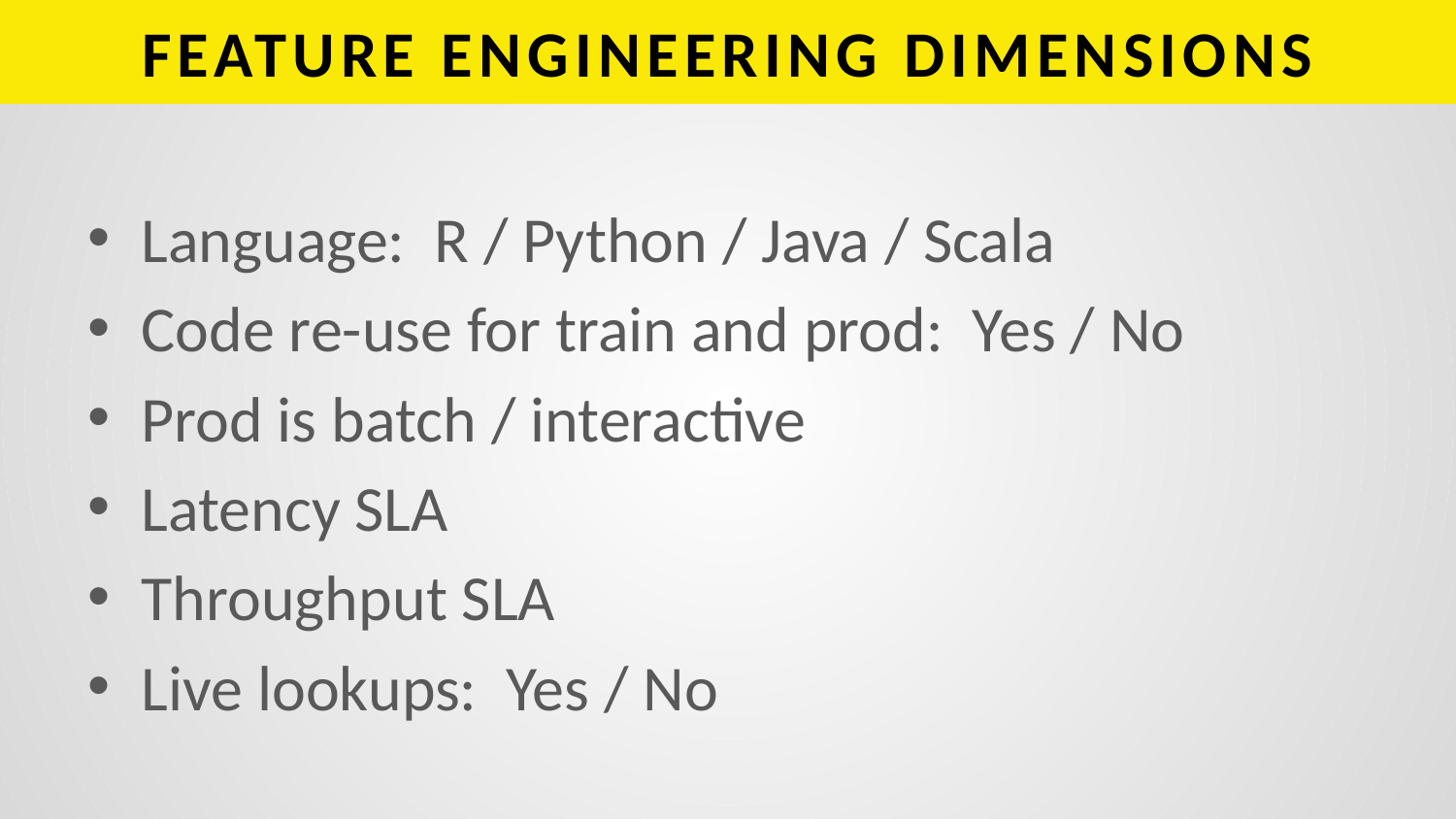

# FEATURE ENGINEERING DIMENSIONS
Language:  R / Python / Java / Scala
Code re-use for train and prod:  Yes / No
Prod is batch / interactive
Latency SLA
Throughput SLA
Live lookups:  Yes / No